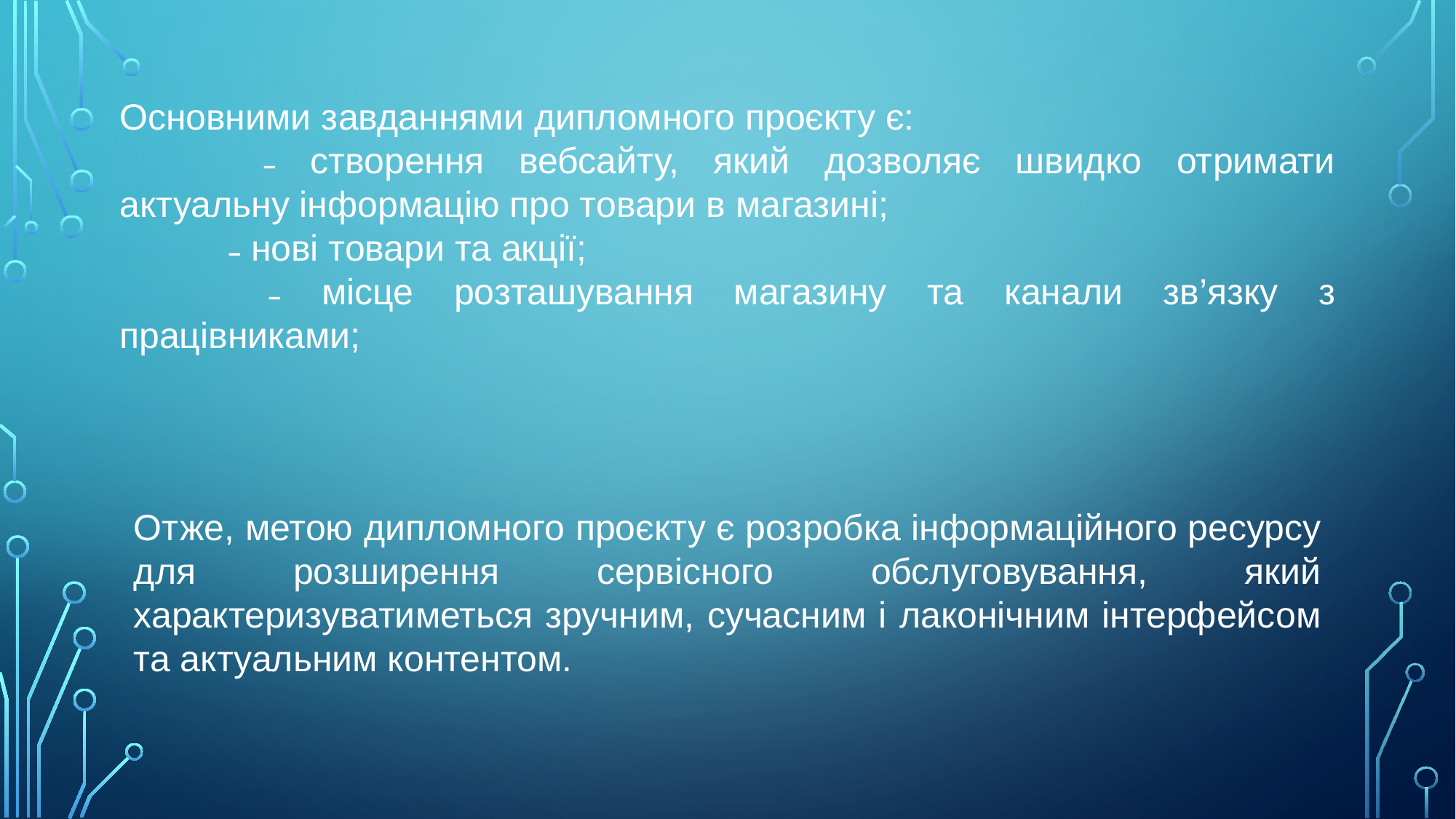

Основними завданнями дипломного проєкту є:
	 ˗ створення вебсайту, який дозволяє швидко отримати актуальну інформацію про товари в магазині;
	˗ нові товари та акції;
	 ˗ місце розташування магазину та канали зв’язку з працівниками;
Отже, метою дипломного проєкту є розробка інформаційного ресурсу для розширення сервісного обслуговування, який характеризуватиметься зручним, сучасним і лаконічним інтерфейсом та актуальним контентом.